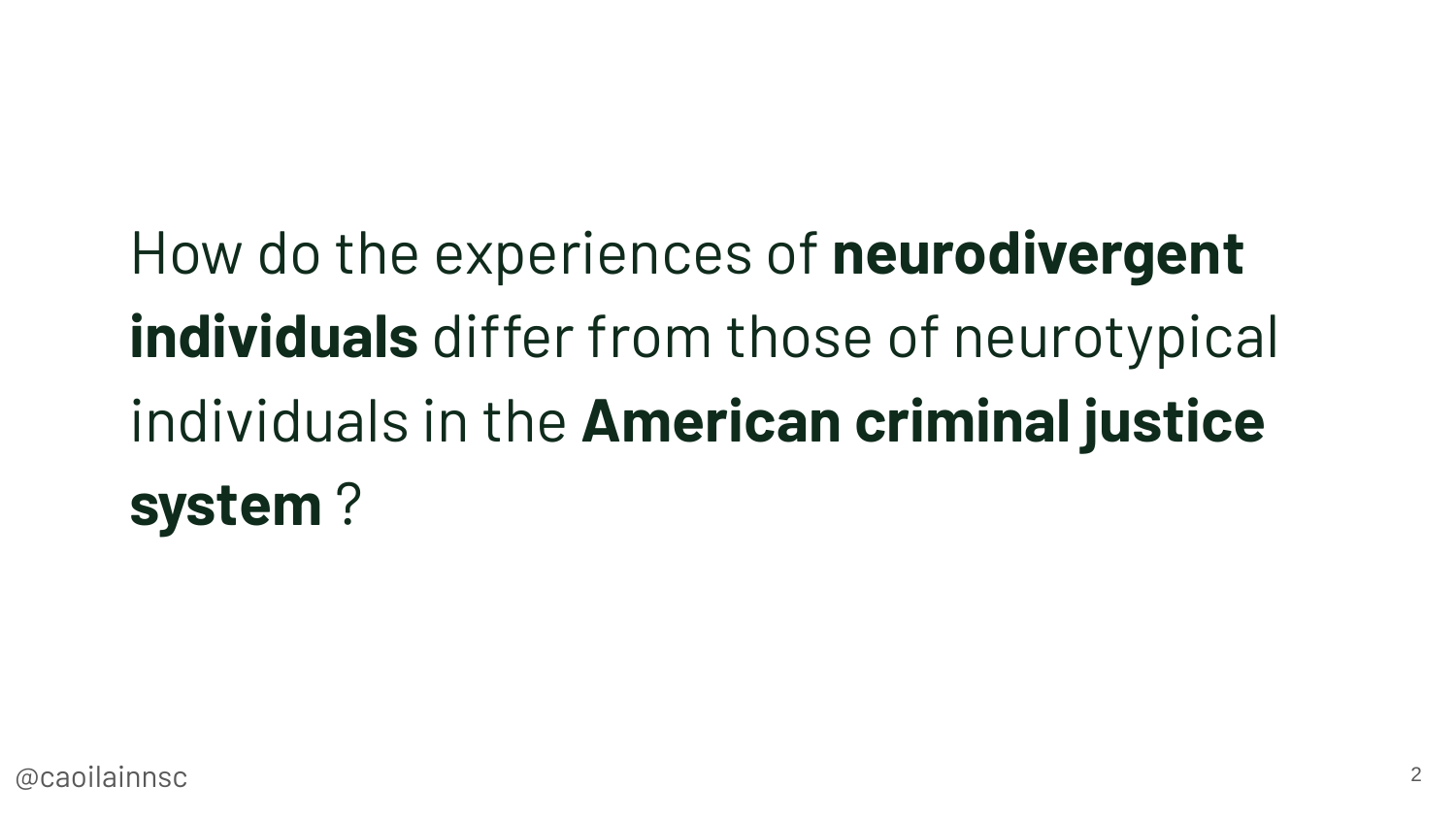

How do the experiences of neurodivergent individuals differ from those of neurotypical individuals in the American criminal justice system ?
2
@caoilainnsc